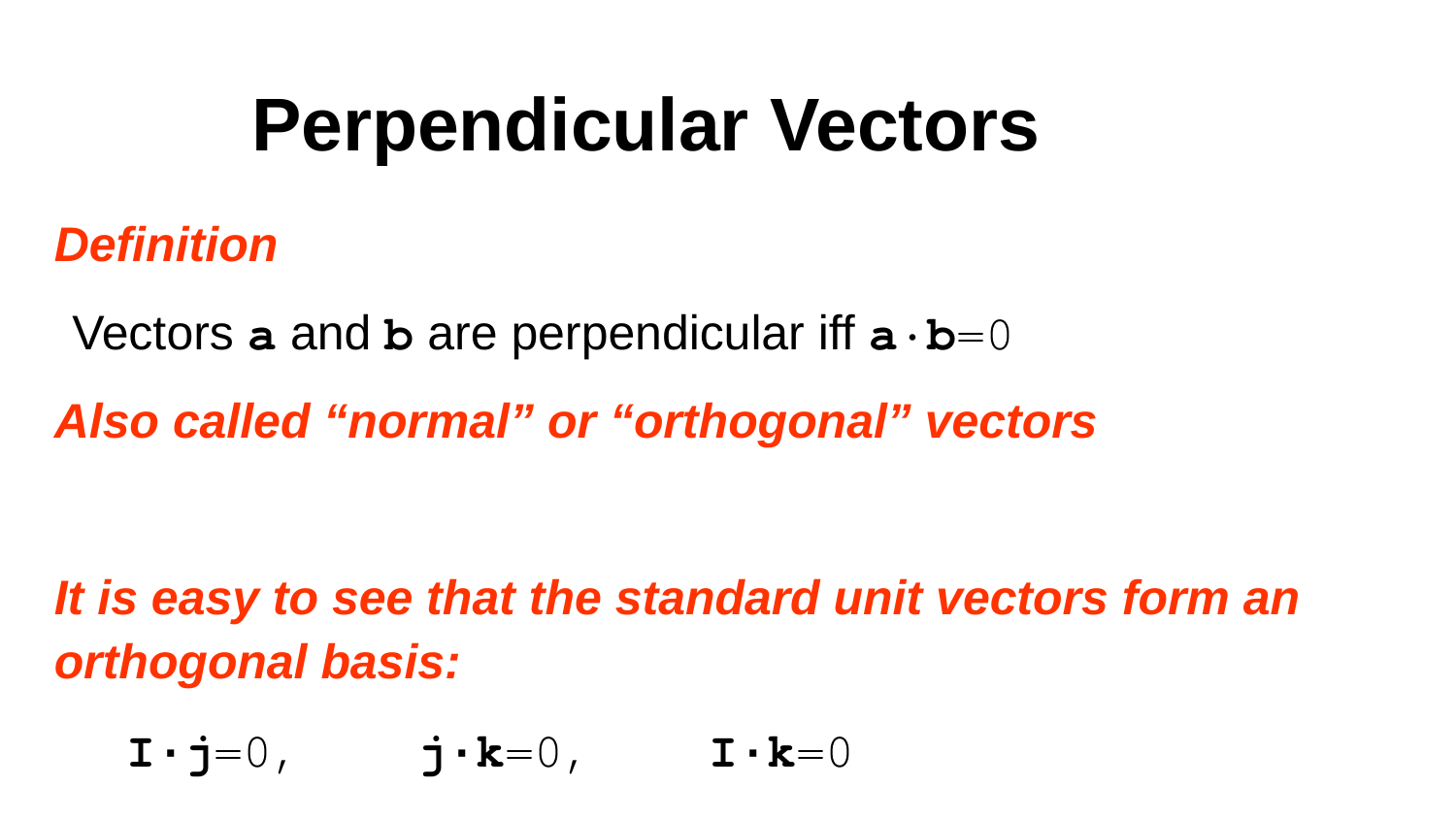

# Perpendicular Vectors
Definition
Vectors a and b are perpendicular iff a·b=0
Also called “normal” or “orthogonal” vectors

It is easy to see that the standard unit vectors form an orthogonal basis:
	I∙j=0,    j∙k=0,    I∙k=0